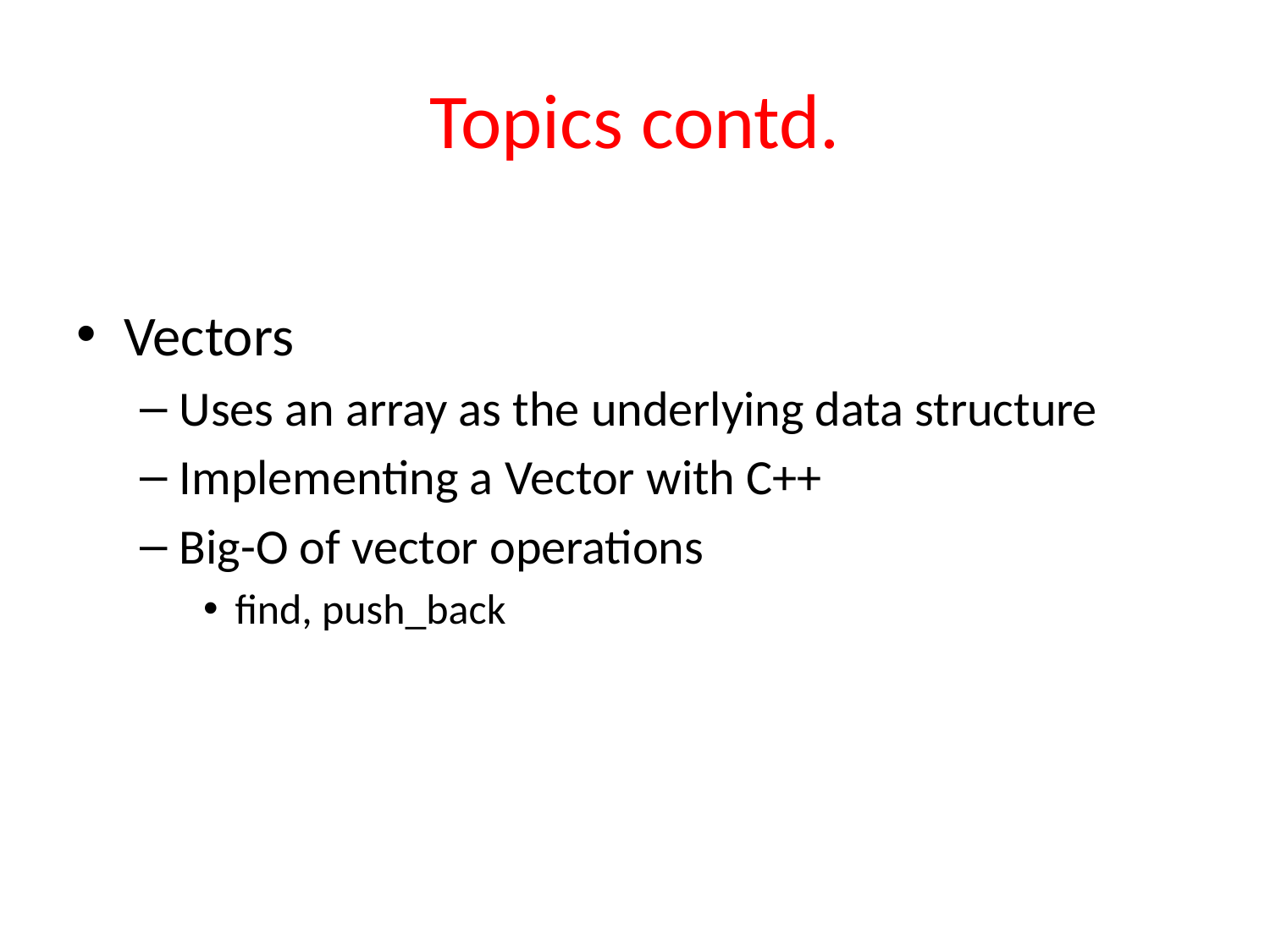

# Topics contd.

Vectors
Uses an array as the underlying data structure
Implementing a Vector with C++
Big-O of vector operations
find, push_back